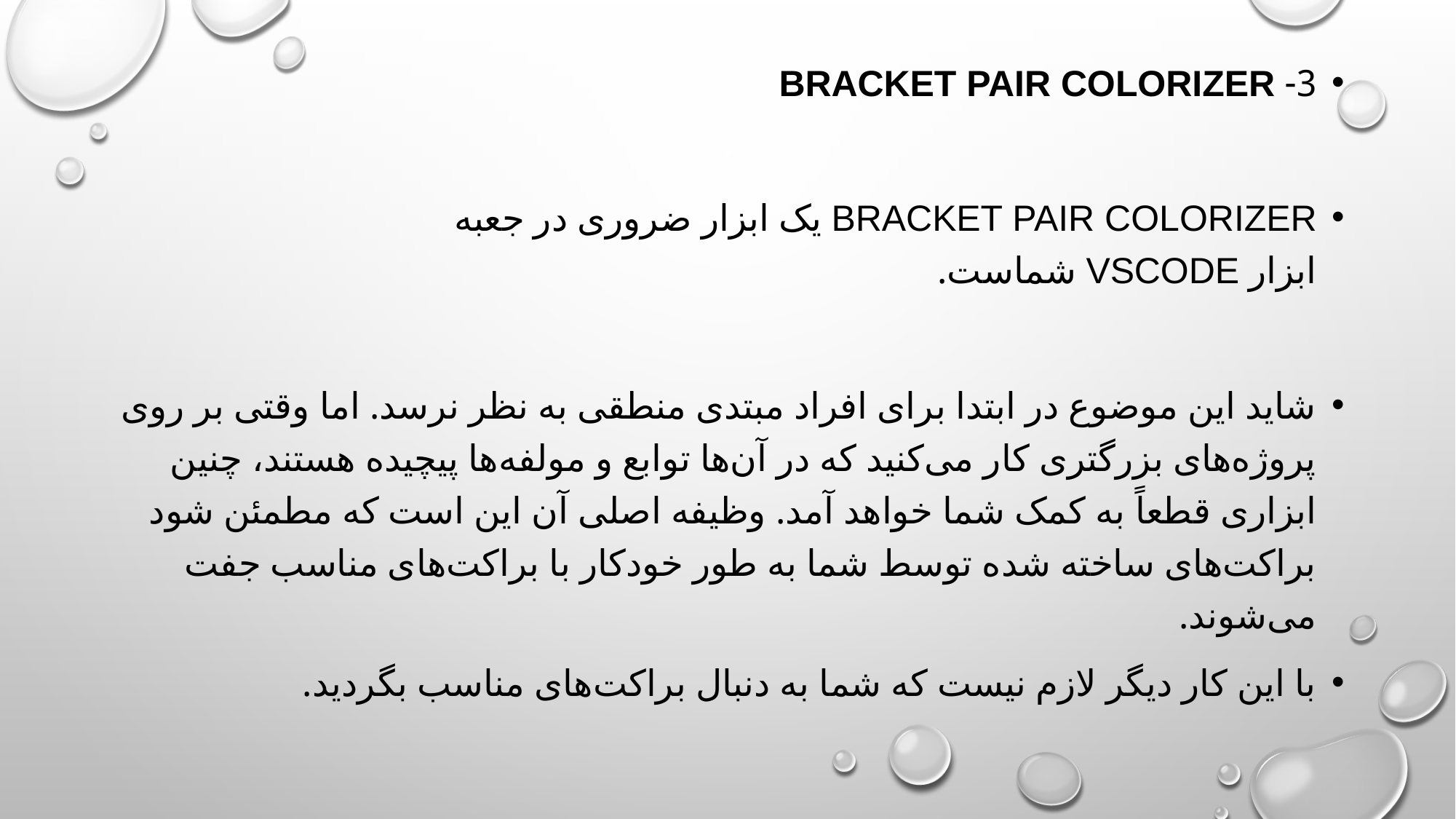

3- Bracket Pair Colorizer

Bracket Pair Colorizer یک ابزار ضروری در جعبه ابزار VSCode شماست.

شاید این موضوع در ابتدا برای افراد مبتدی منطقی به نظر نرسد. اما وقتی بر روی پروژه‌های بزرگتری کار می‌کنید که در آن‌ها توابع و مولفه‌ها پیچیده هستند، چنین ابزاری قطعاً به کمک شما خواهد آمد. وظیفه اصلی آن این است که مطمئن شود براکت‌های ساخته شده توسط شما به طور خودکار با براکت‌های مناسب جفت می‌شوند.
با این کار دیگر لازم نیست که شما به دنبال براکت‌های مناسب بگردید.